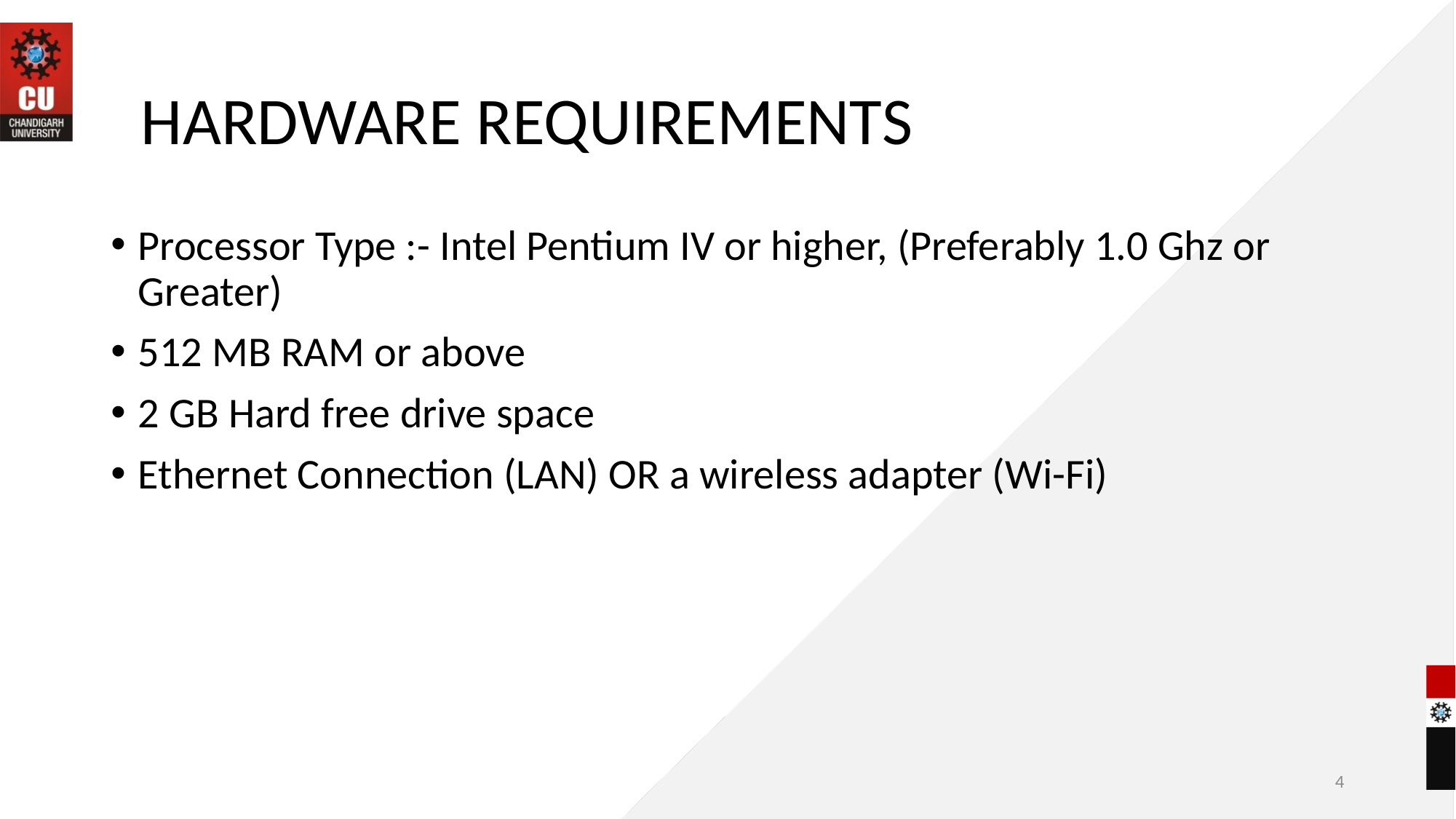

# HARDWARE REQUIREMENTS
Processor Type :- Intel Pentium IV or higher, (Preferably 1.0 Ghz or Greater)
512 MB RAM or above
2 GB Hard free drive space
Ethernet Connection (LAN) OR a wireless adapter (Wi-Fi)

4